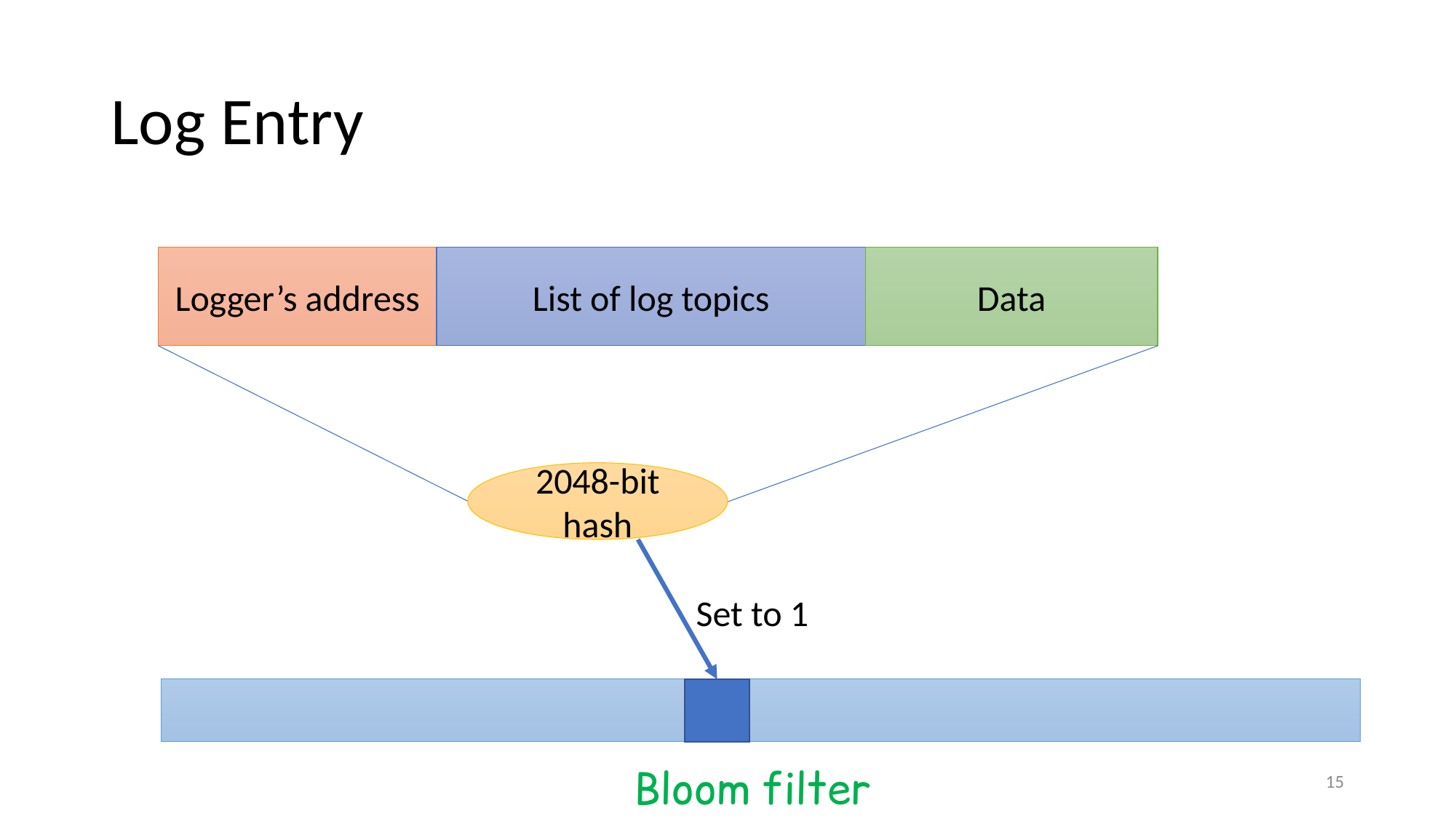

# Log Entry
Logger’s address
List of log topics
Data
2048-bit hash
Set to 1

Bloom filter
15